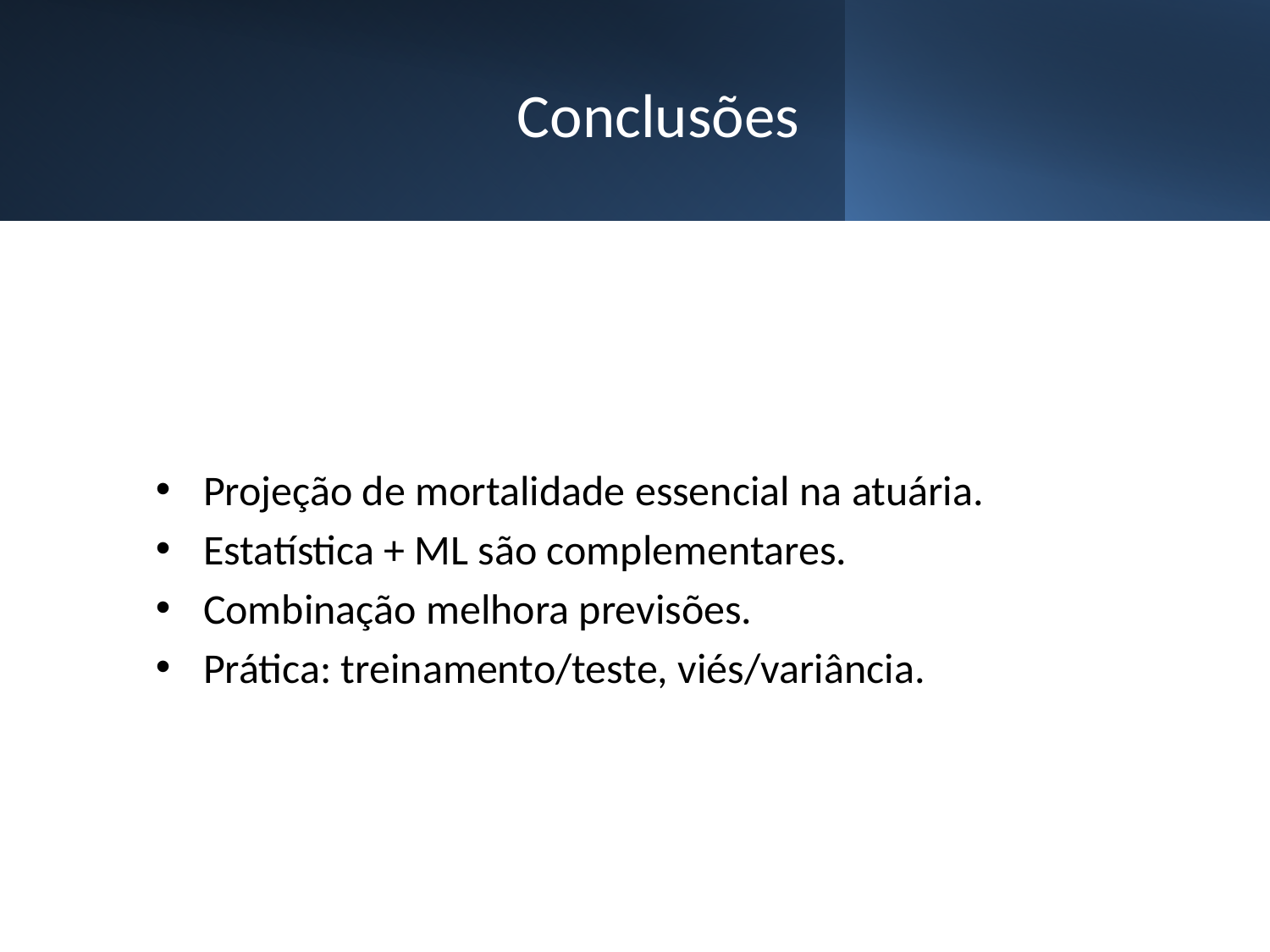

# Conclusões
Projeção de mortalidade essencial na atuária.
Estatística + ML são complementares.
Combinação melhora previsões.
Prática: treinamento/teste, viés/variância.